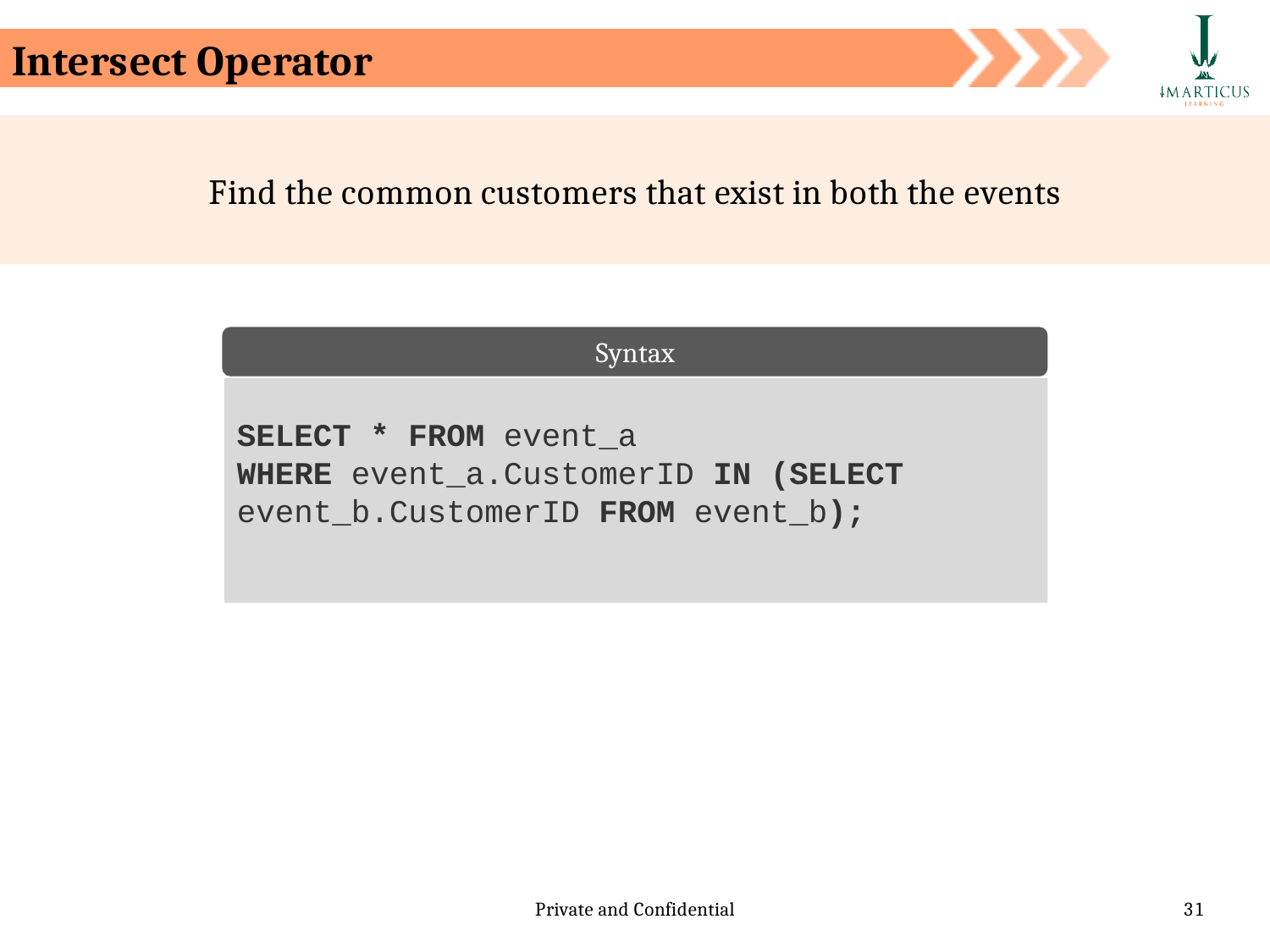

Intersect Operator

Find the common customers that exist in both the events
Syntax
SELECT * FROM event_a
WHERE event_a.CustomerID IN (SELECT event_b.CustomerID FROM event_b);